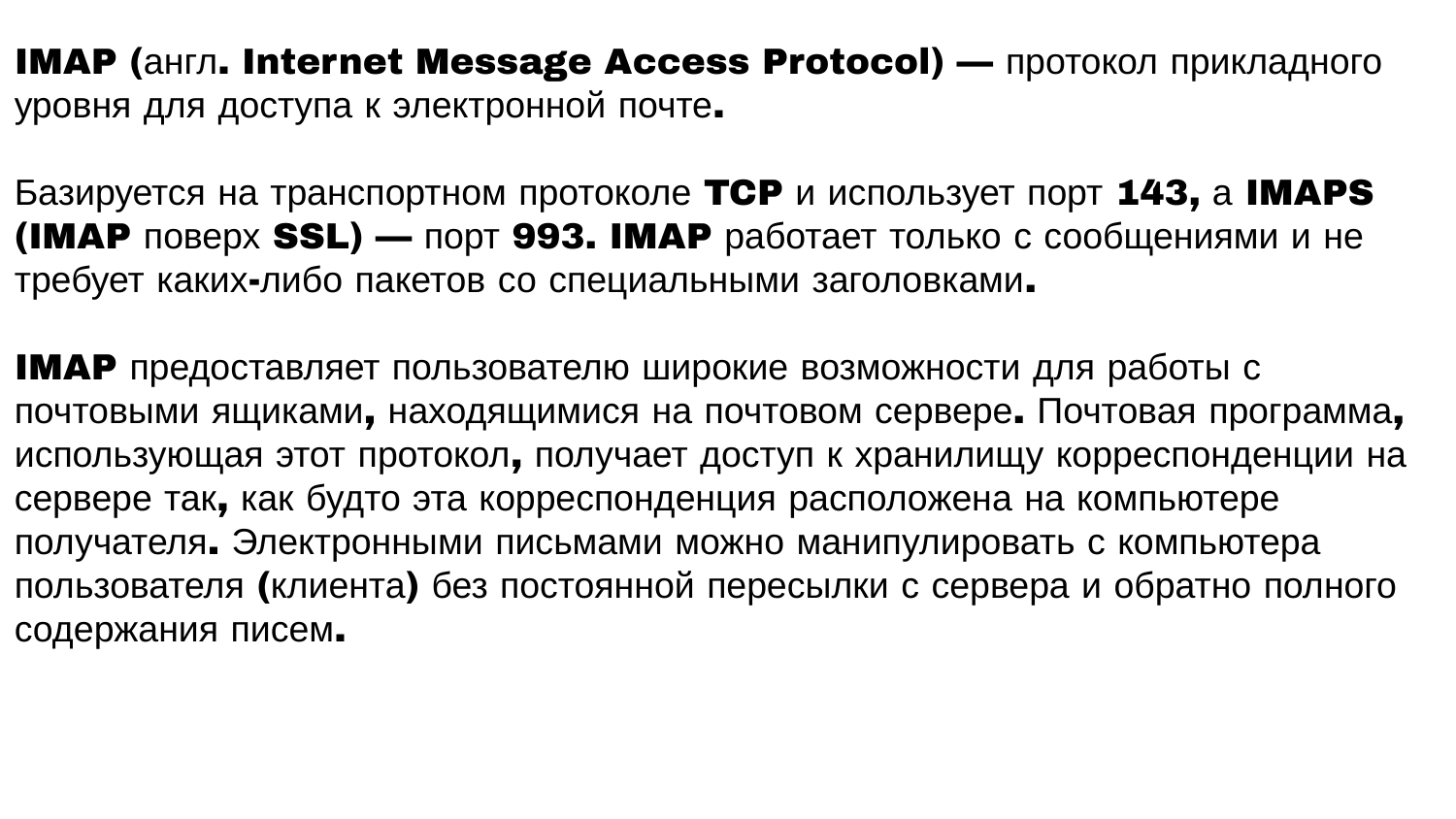

IMAP (англ. Internet Message Access Protocol) — протокол прикладного уровня для доступа к электронной почте.

Базируется на транспортном протоколе TCP и использует порт 143, а IMAPS (IMAP поверх SSL) — порт 993. IMAP работает только с сообщениями и не требует каких-либо пакетов со специальными заголовками.

IMAP предоставляет пользователю широкие возможности для работы с почтовыми ящиками, находящимися на почтовом сервере. Почтовая программа, использующая этот протокол, получает доступ к хранилищу корреспонденции на сервере так, как будто эта корреспонденция расположена на компьютере получателя. Электронными письмами можно манипулировать с компьютера пользователя (клиента) без постоянной пересылки с сервера и обратно полного содержания писем.